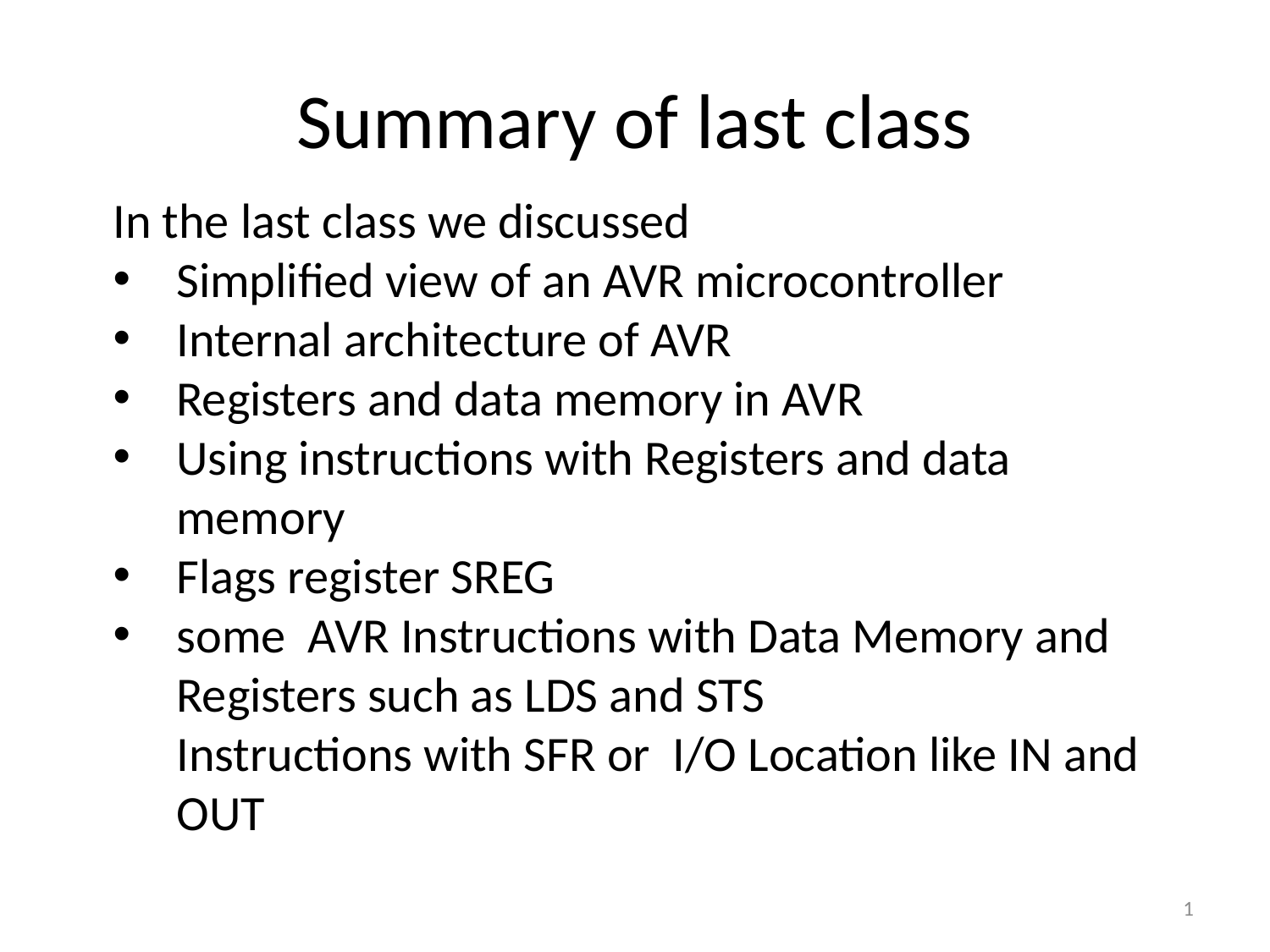

# Summary of last class
In the last class we discussed
Simplified view of an AVR microcontroller
Internal architecture of AVR
Registers and data memory in AVR
Using instructions with Registers and data memory
Flags register SREG
some  AVR Instructions with Data Memory and Registers such as LDS and STS
Instructions with SFR or  I/O Location like IN and OUT

1